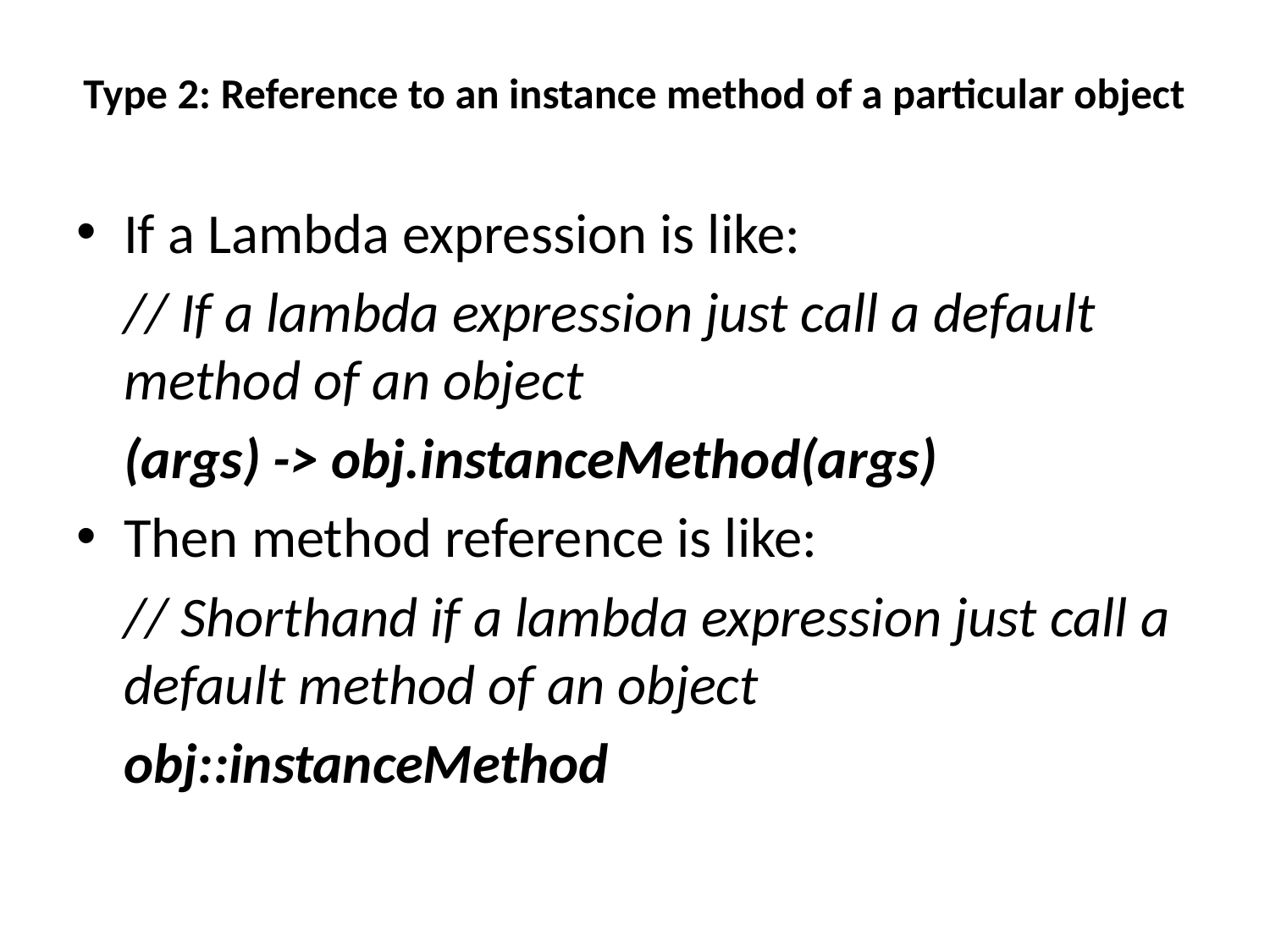

# Type 2: Reference to an instance method of a particular object
If a Lambda expression is like:
	// If a lambda expression just call a default method of an object
	(args) -> obj.instanceMethod(args)
Then method reference is like:
	// Shorthand if a lambda expression just call a default method of an object
	obj::instanceMethod